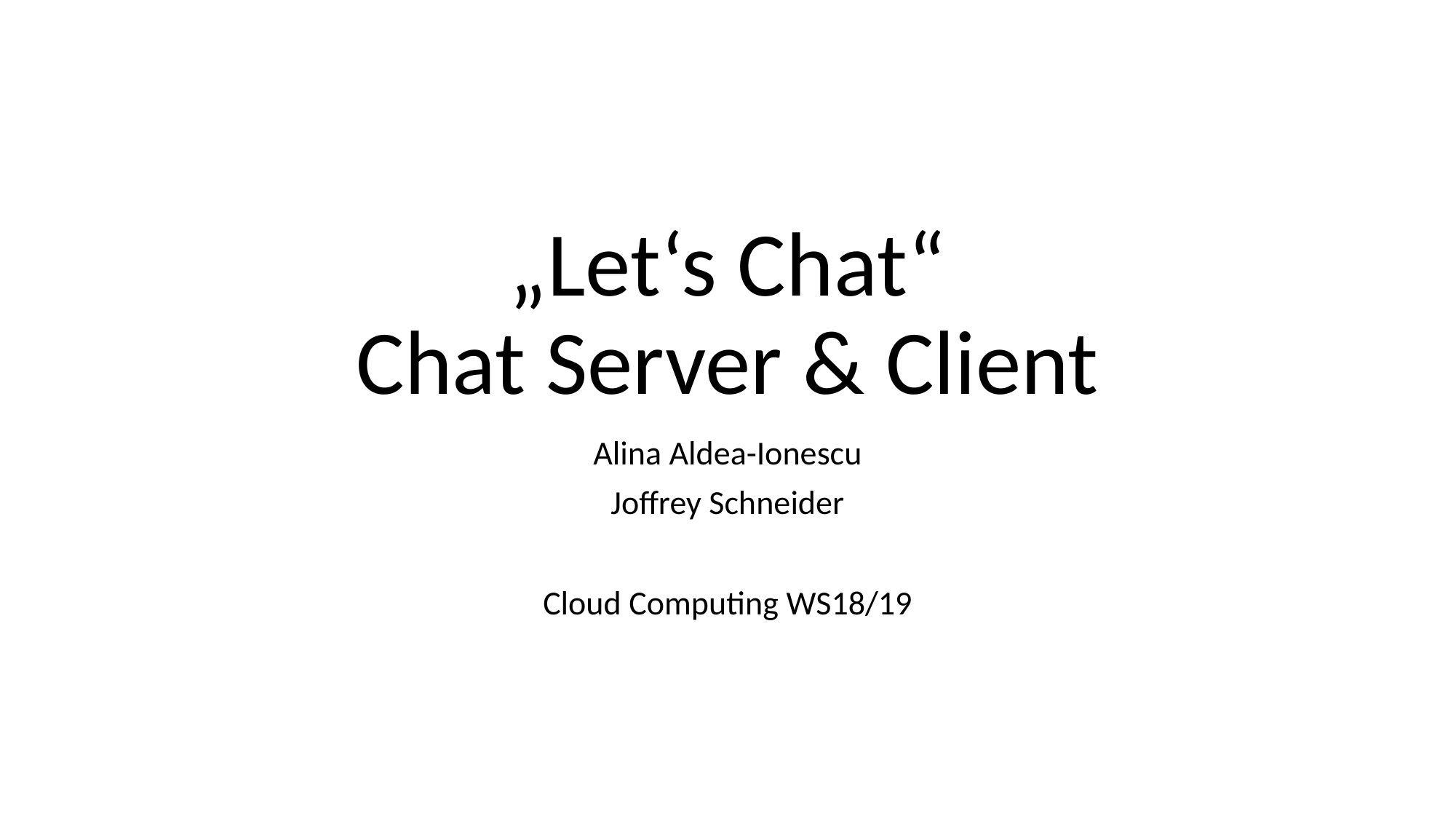

# „Let‘s Chat“ Chat Server & Client
Alina Aldea-Ionescu
Joffrey Schneider

Cloud Computing WS18/19